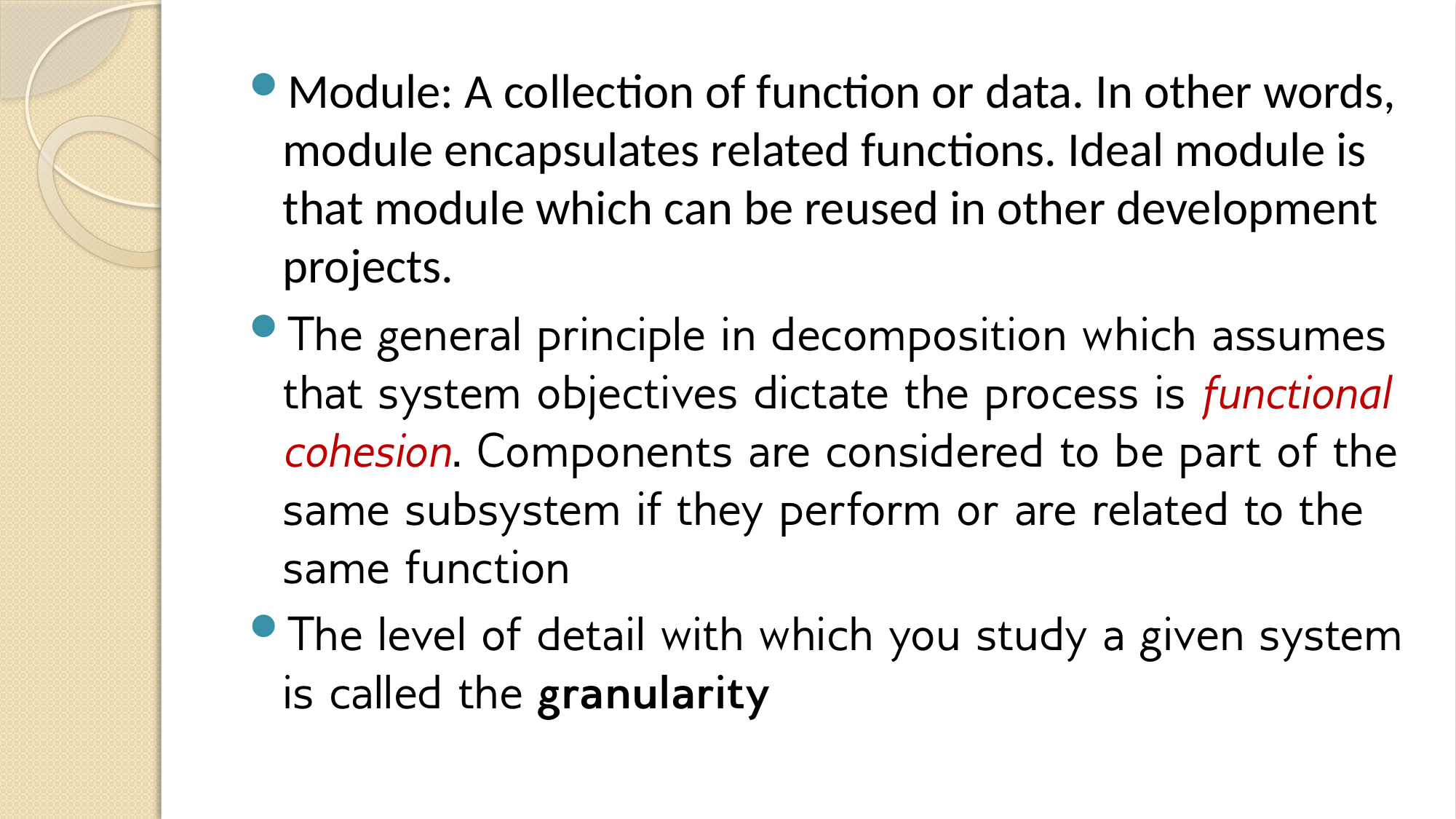

Module: A collection of function or data. In other words, module encapsulates related functions. Ideal module is that module which can be reused in other development projects.
The general principle in decomposition which assumes that system objectives dictate the process is functional cohesion. Components are considered to be part of the same subsystem if they perform or are related to the same function
The level of detail with which you study a given system is called the granularity